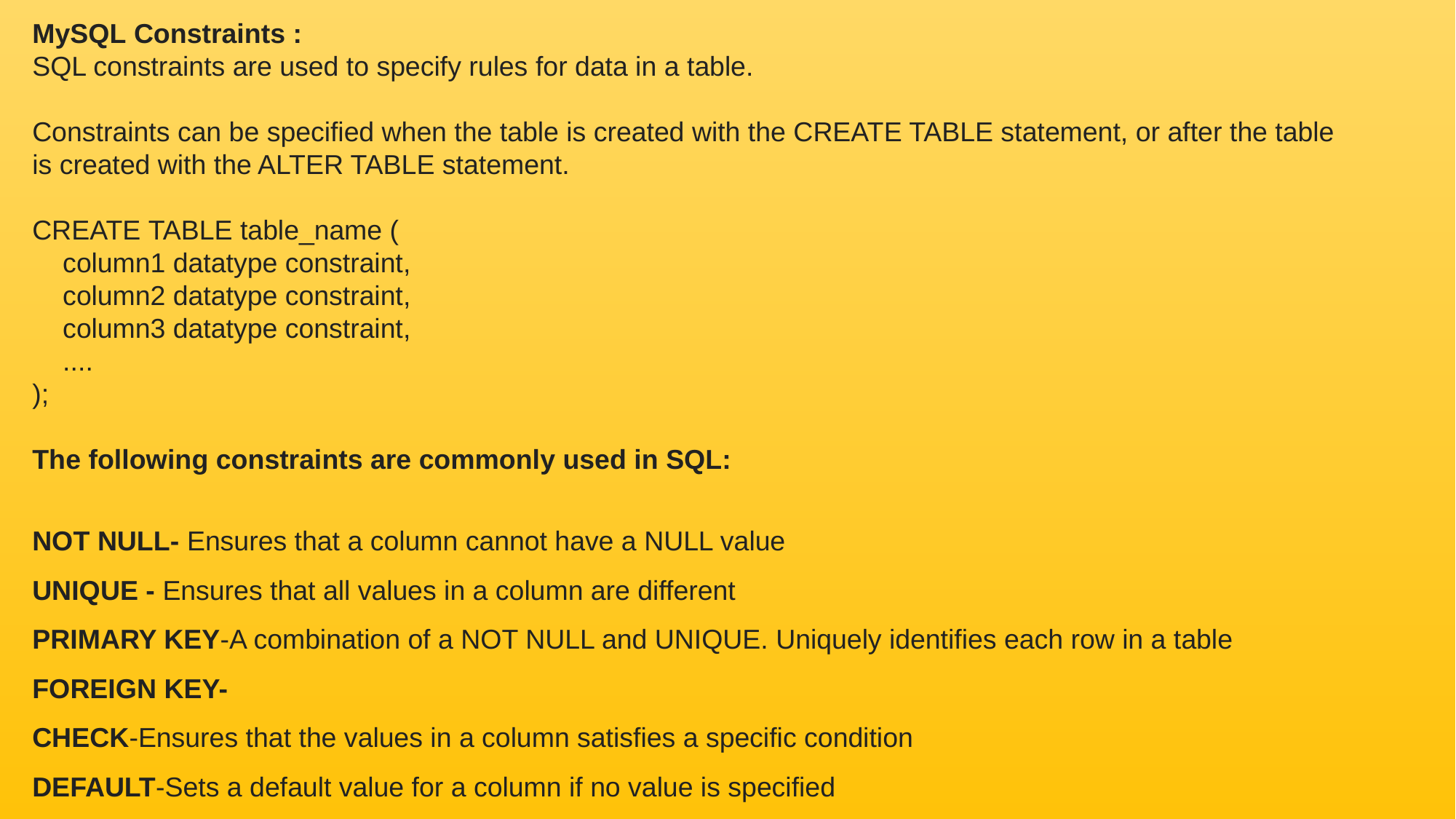

MySQL Constraints :
SQL constraints are used to specify rules for data in a table.
Constraints can be specified when the table is created with the CREATE TABLE statement, or after the table is created with the ALTER TABLE statement.

CREATE TABLE table_name (
    column1 datatype constraint,
    column2 datatype constraint,
    column3 datatype constraint,
    ....
);

The following constraints are commonly used in SQL:

NOT NULL- Ensures that a column cannot have a NULL value
UNIQUE - Ensures that all values in a column are different
PRIMARY KEY-A combination of a NOT NULL and UNIQUE. Uniquely identifies each row in a table
FOREIGN KEY-
CHECK-Ensures that the values in a column satisfies a specific condition
DEFAULT-Sets a default value for a column if no value is specified